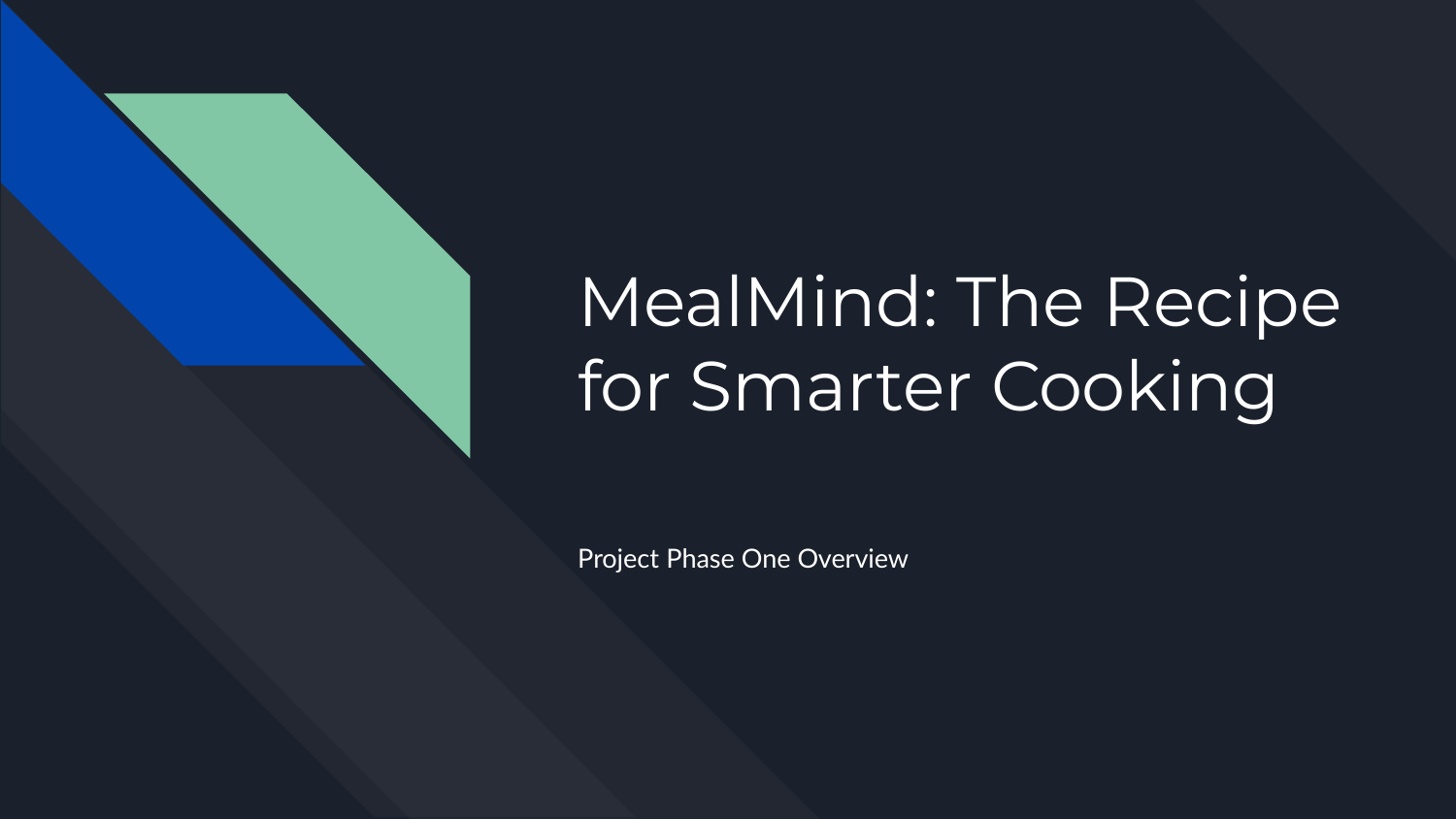

# MealMind: The Recipe for Smarter Cooking
Project Phase One Overview